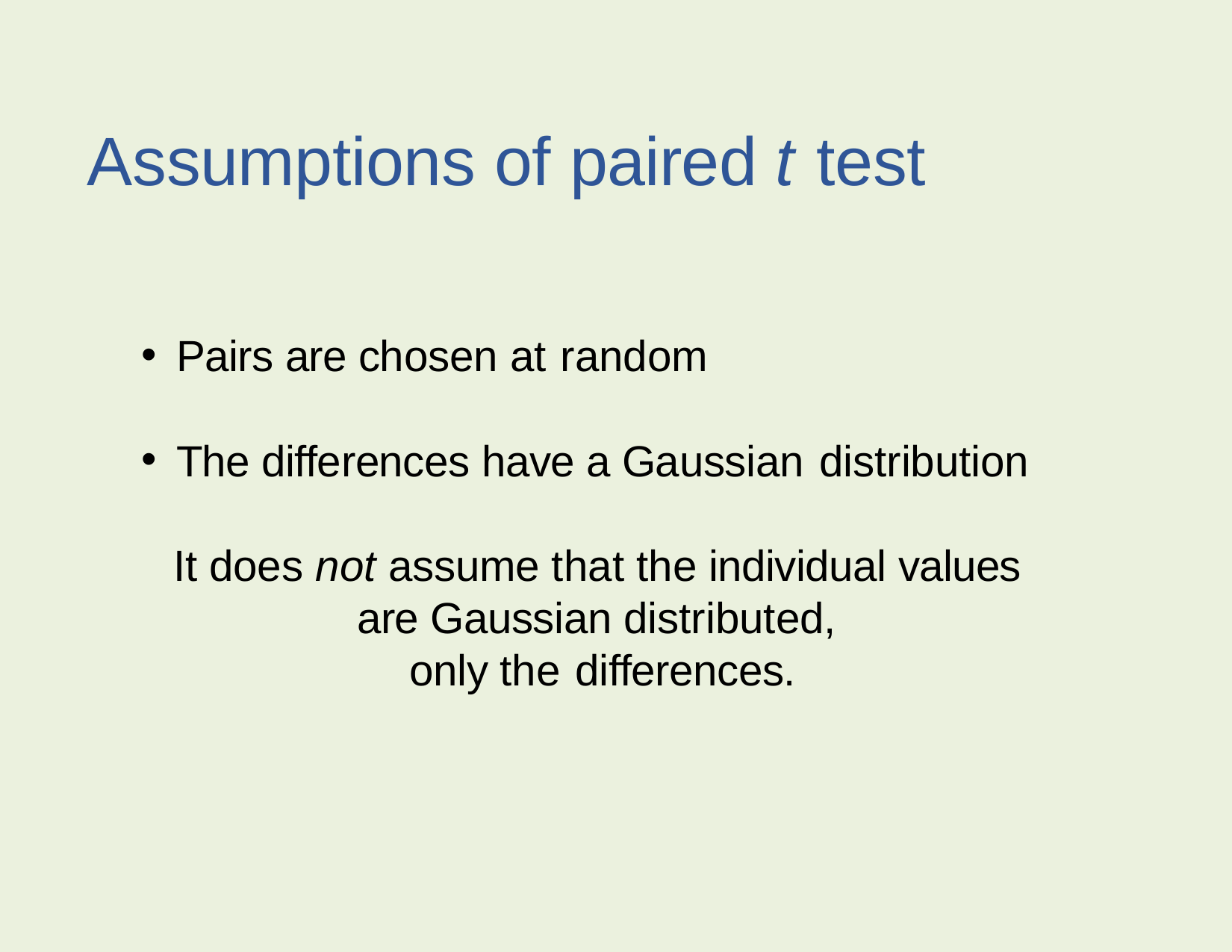

Assumptions of paired t test
Pairs are chosen at random

The differences have a Gaussian distribution

It does not assume that the individual values  are Gaussian distributed,
only the differences.